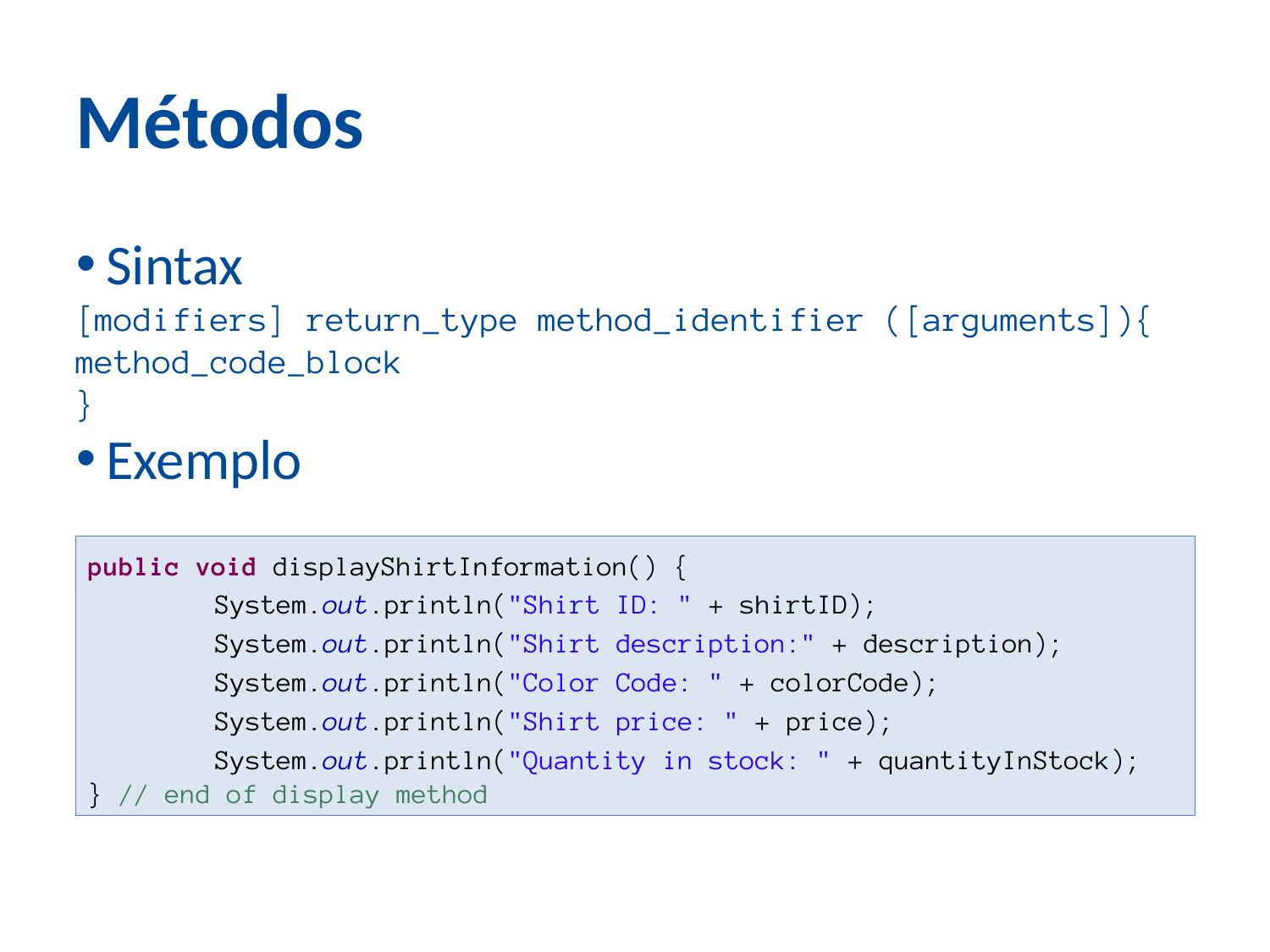

Métodos
Sintax
[modifiers] return_type method_identifier ([arguments]){
method_code_block
}
Exemplo
public void displayShirtInformation() {
	System.out.println("Shirt ID: " + shirtID);
	System.out.println("Shirt description:" + description);
	System.out.println("Color Code: " + colorCode);
	System.out.println("Shirt price: " + price);
	System.out.println("Quantity in stock: " + quantityInStock);
} // end of display method